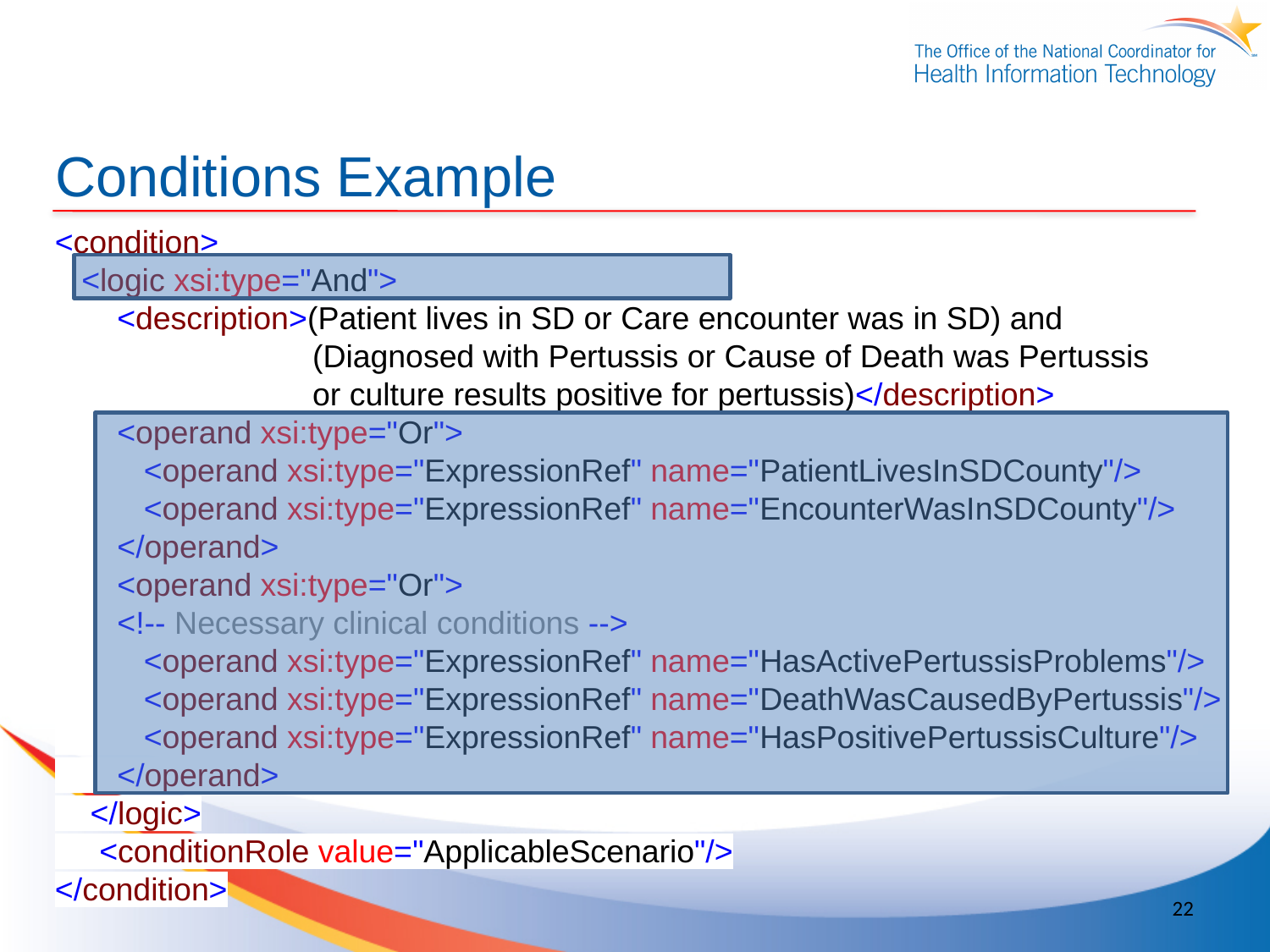

# Conditions Example
<condition>
   <logic xsi:type="And">
       <description>(Patient lives in SD or Care encounter was in SD) and
                             (Diagnosed with Pertussis or Cause of Death was Pertussis
                             or culture results positive for pertussis)</description>
       <operand xsi:type="Or">
          <operand xsi:type="ExpressionRef" name="PatientLivesInSDCounty"/>
          <operand xsi:type="ExpressionRef" name="EncounterWasInSDCounty"/>
       </operand>
       <operand xsi:type="Or">
       <!-- Necessary clinical conditions -->
          <operand xsi:type="ExpressionRef" name="HasActivePertussisProblems"/>
          <operand xsi:type="ExpressionRef" name="DeathWasCausedByPertussis"/>
          <operand xsi:type="ExpressionRef" name="HasPositivePertussisCulture"/>
       </operand>
    </logic>
     <conditionRole value="ApplicableScenario"/>
</condition>

22